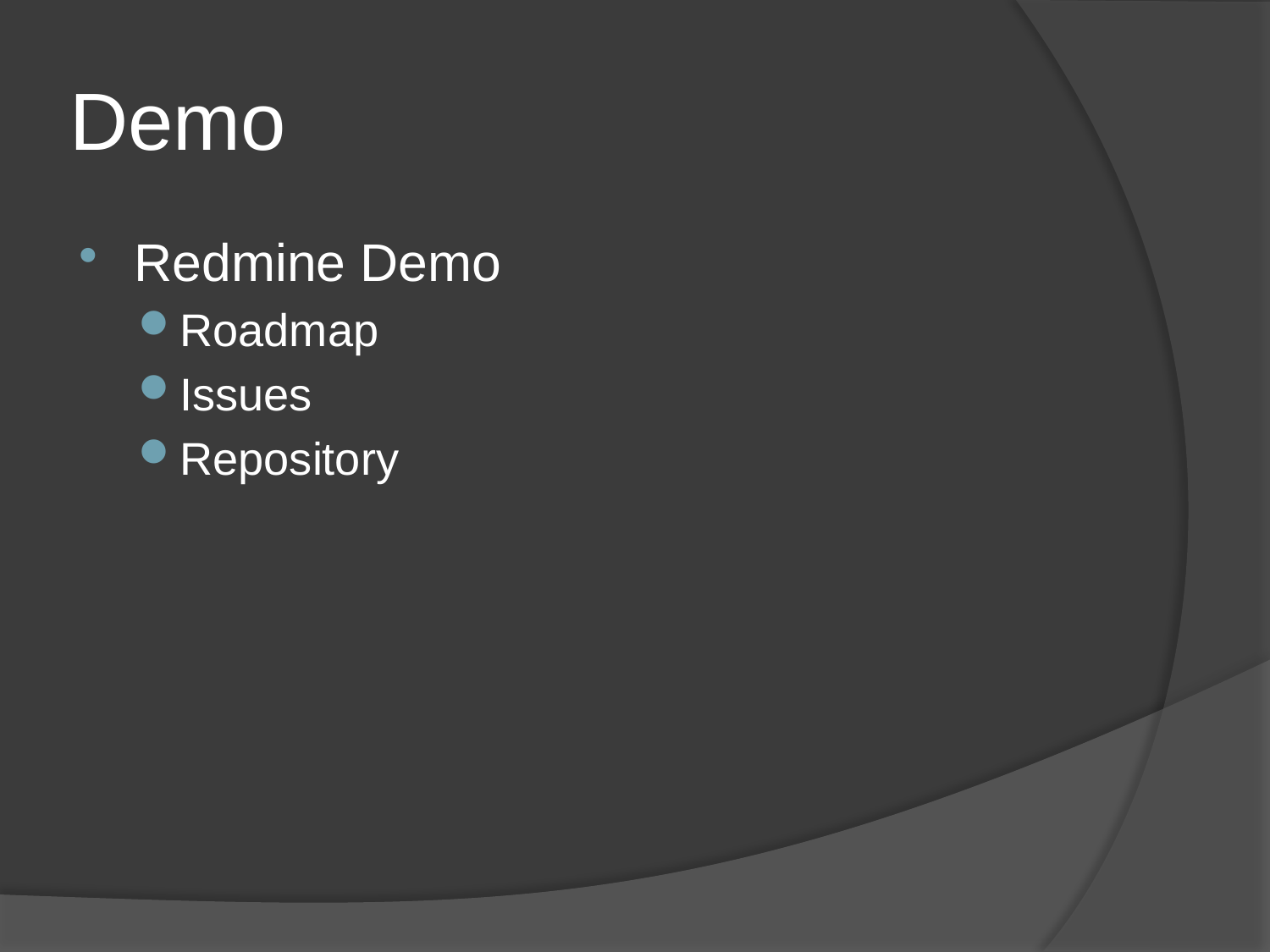

# Demo
Redmine Demo
Roadmap
Issues
Repository